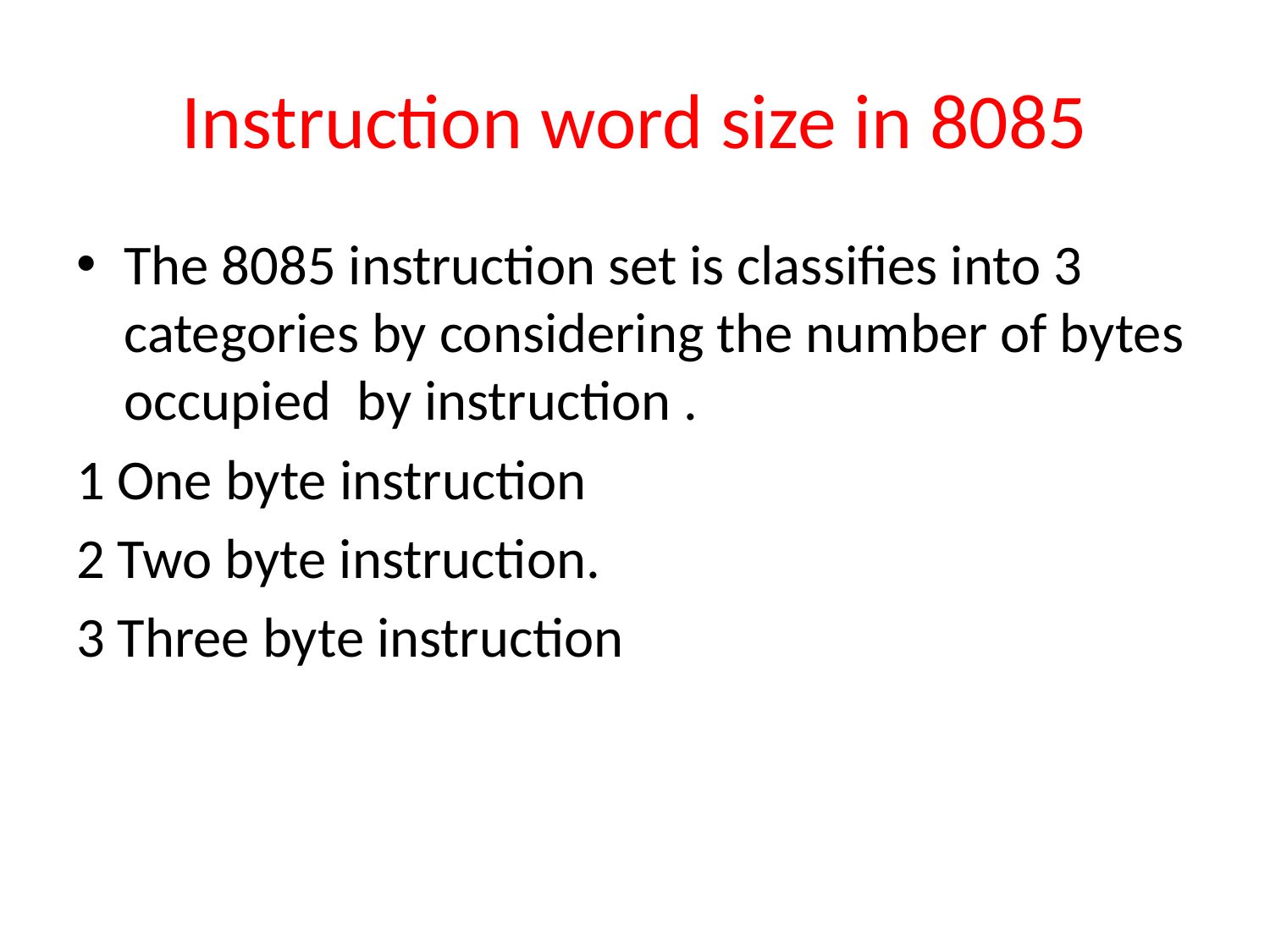

# Instruction word size in 8085
The 8085 instruction set is classifies into 3 categories by considering the number of bytes occupied  by instruction .
1 One byte instruction
2 Two byte instruction.
3 Three byte instruction